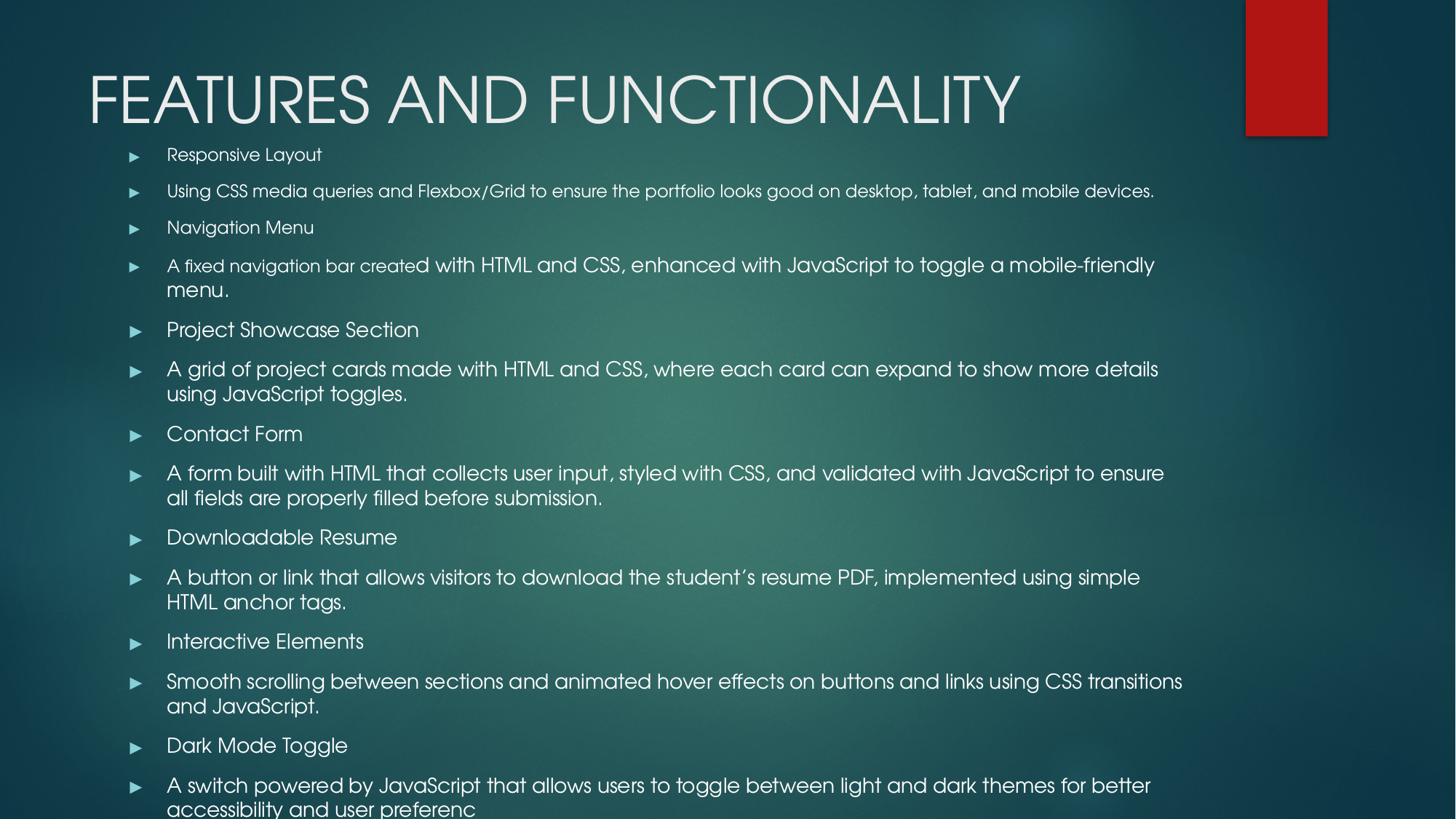

# FEATURES AND FUNCTIONALITY
Responsive Layout
Using CSS media queries and Flexbox/Grid to ensure the portfolio looks good on desktop, tablet, and mobile devices.
Navigation Menu
A fixed navigation bar created with HTML and CSS, enhanced with JavaScript to toggle a mobile-friendly menu.
Project Showcase Section
A grid of project cards made with HTML and CSS, where each card can expand to show more details using JavaScript toggles.
Contact Form
A form built with HTML that collects user input, styled with CSS, and validated with JavaScript to ensure all fields are properly filled before submission.
Downloadable Resume
A button or link that allows visitors to download the student’s resume PDF, implemented using simple HTML anchor tags.
Interactive Elements
Smooth scrolling between sections and animated hover effects on buttons and links using CSS transitions and JavaScript.
Dark Mode Toggle
A switch powered by JavaScript that allows users to toggle between light and dark themes for better accessibility and user preferenc